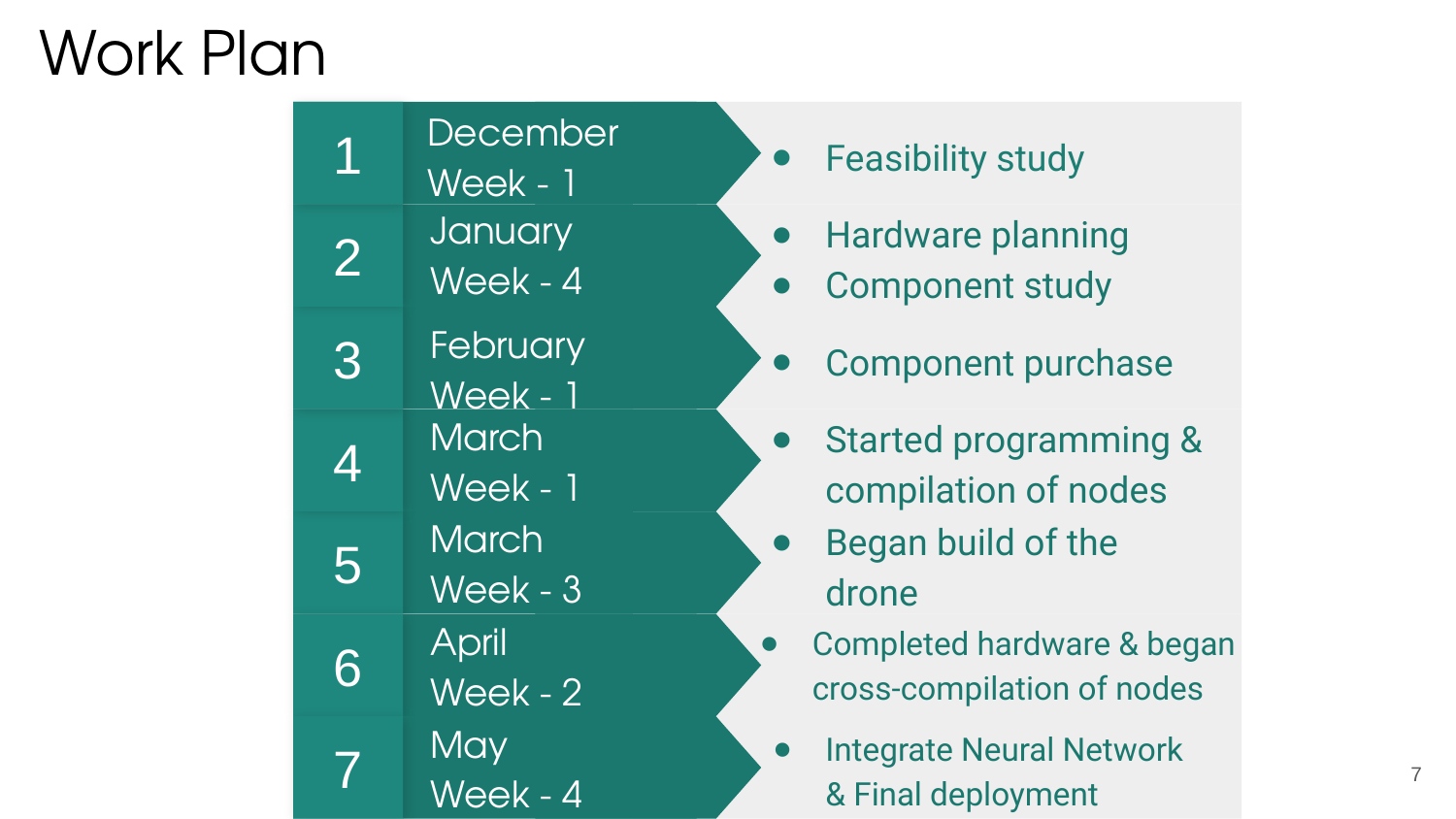

Work Plan

1

Feasibility study
December
Week - 1

January
Week - 4

2

Hardware planning
Component study

3

Component purchase

February
Week - 1

4

Started programming & compilation of nodes
March
Week - 1

5

Began build of the drone
March
Week - 3

Completed hardware & began cross-compilation of nodes

6

April
Week - 2

7

Integrate Neural Network & Final deployment
May
Week - 4

7